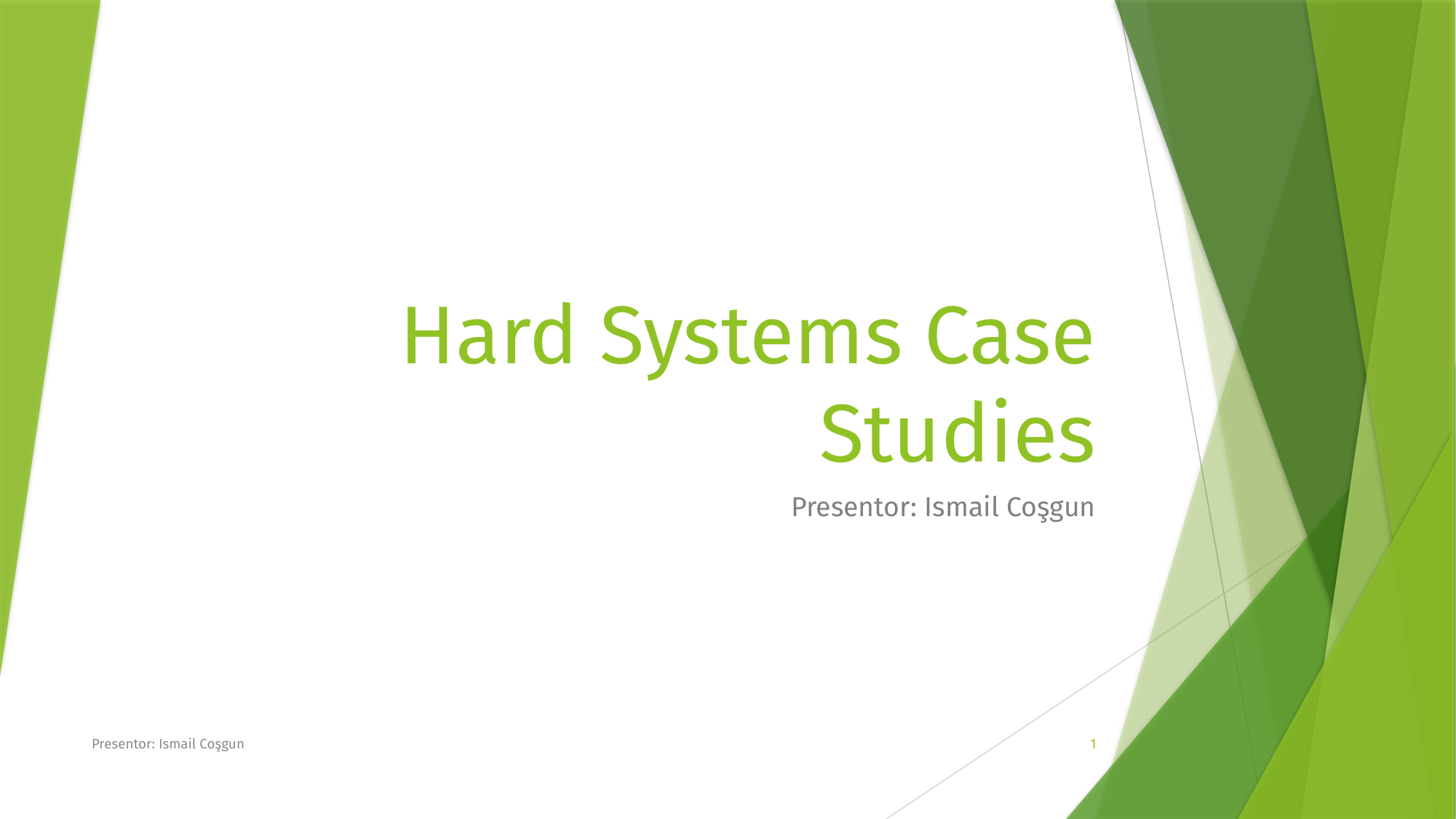

# Hard Systems Case Studies
Presentor: Ismail Coşgun
Presentor: Ismail Coşgun
1